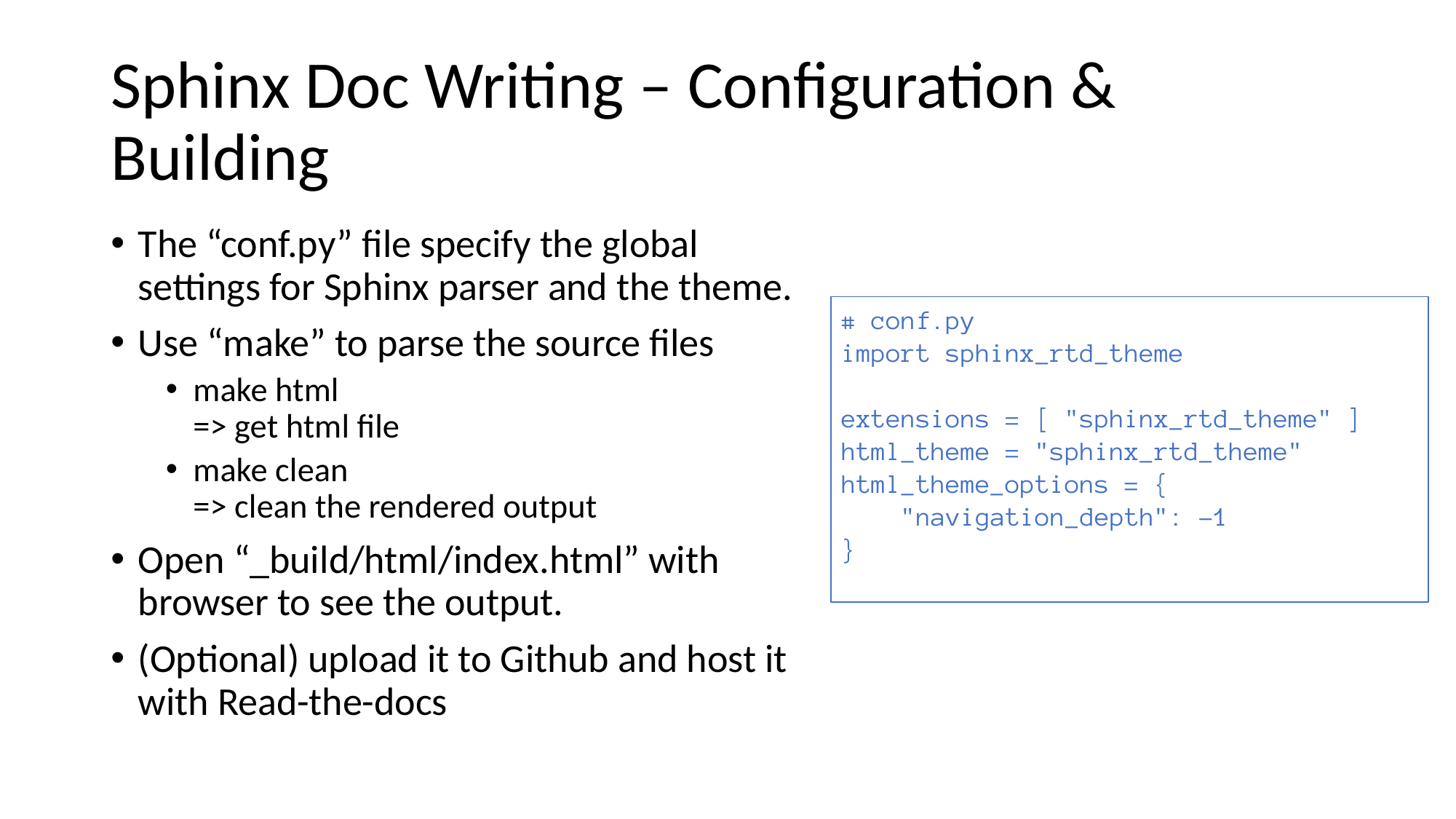

# Sphinx Doc Writing – Configuration & Building
The “conf.py” file specify the global settings for Sphinx parser and the theme.
Use “make” to parse the source files
make html
=> get html file
make clean
=> clean the rendered output
Open “_build/html/index.html” with browser to see the output.
(Optional) upload it to Github and host it with Read-the-docs
# conf.py
import sphinx_rtd_theme

extensions = [ "sphinx_rtd_theme" ]
html_theme = "sphinx_rtd_theme"
html_theme_options = {
    "navigation_depth": -1
}